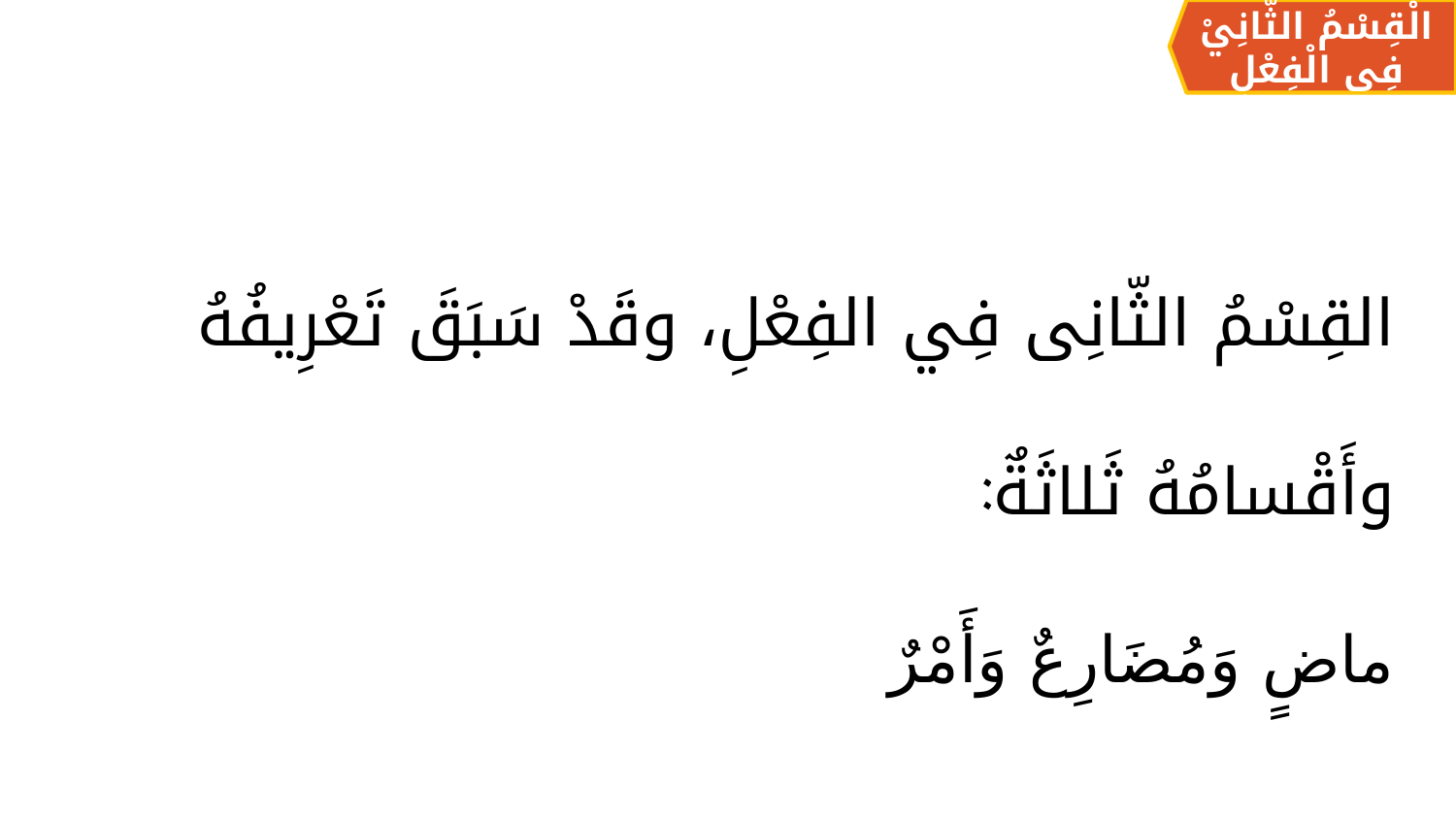

الْقِسْمُ الثَّانِيْ فِي الْفِعْلِ
القِسْمُ الثّانِى فِي الفِعْلِ، وقَدْ سَبَقَ تَعْرِيفُهُ
وأَقْسامُهُ ثَلاثَةٌ:
ماضٍ وَمُضَارِعٌ وَأَمْرٌ